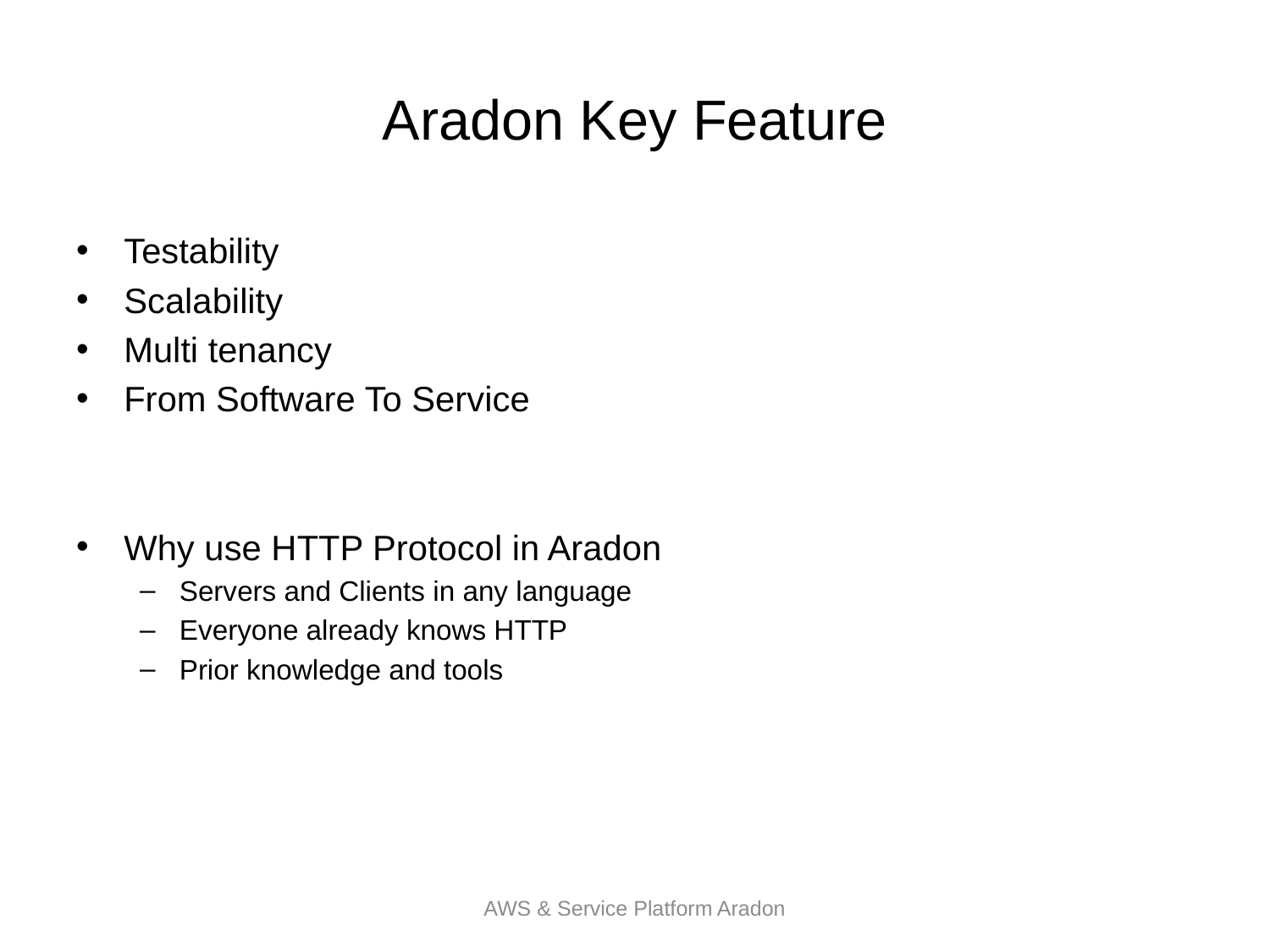

# Aradon Key Feature
Testability
Scalability
Multi tenancy
From Software To Service

Why use HTTP Protocol in Aradon
Servers and Clients in any language
Everyone already knows HTTP
Prior knowledge and tools
AWS & Service Platform Aradon